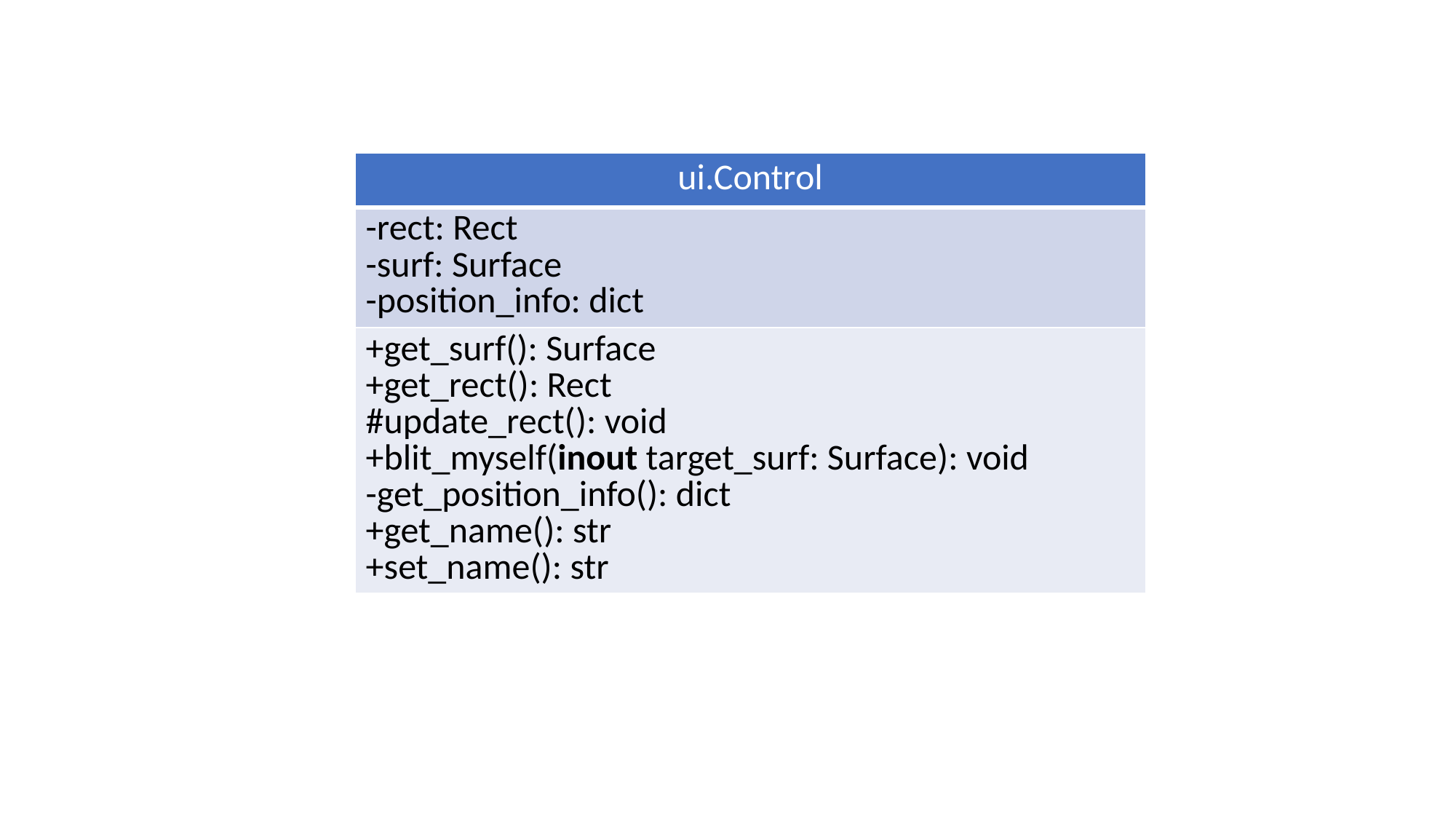

| ui.Control |
| --- |
| -rect: Rect -surf: Surface -position\_info: dict |
| +get\_surf(): Surface +get\_rect(): Rect #update\_rect(): void +blit\_myself(inout target\_surf: Surface): void -get\_position\_info(): dict +get\_name(): str +set\_name(): str |